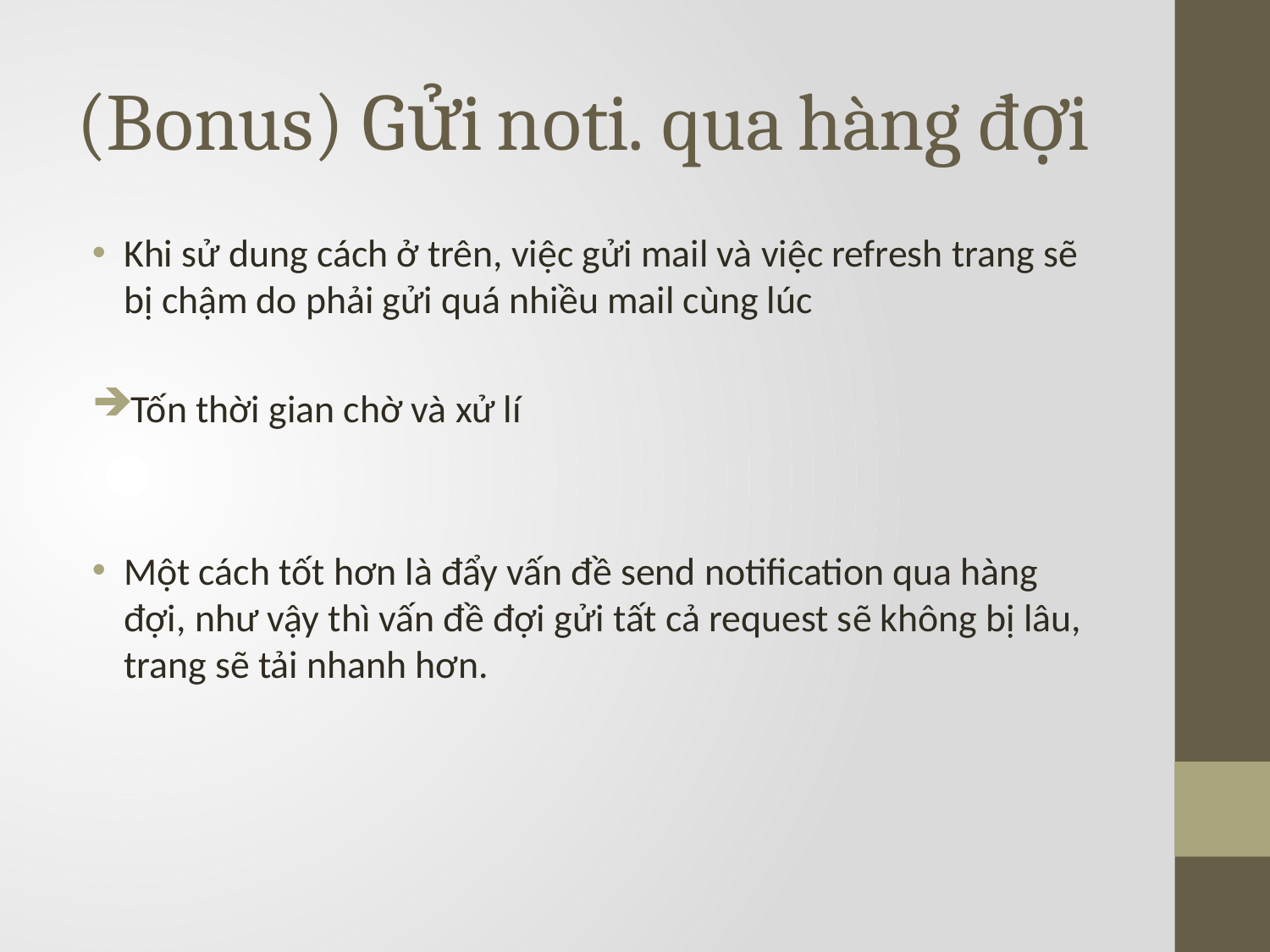

# (Bonus) Gửi noti. qua hàng đợi
Khi sử dung cách ở trên, việc gửi mail và việc refresh trang sẽ bị chậm do phải gửi quá nhiều mail cùng lúc

Tốn thời gian chờ và xử lí

Một cách tốt hơn là đẩy vấn đề send notification qua hàng đợi, như vậy thì vấn đề đợi gửi tất cả request sẽ không bị lâu, trang sẽ tải nhanh hơn.